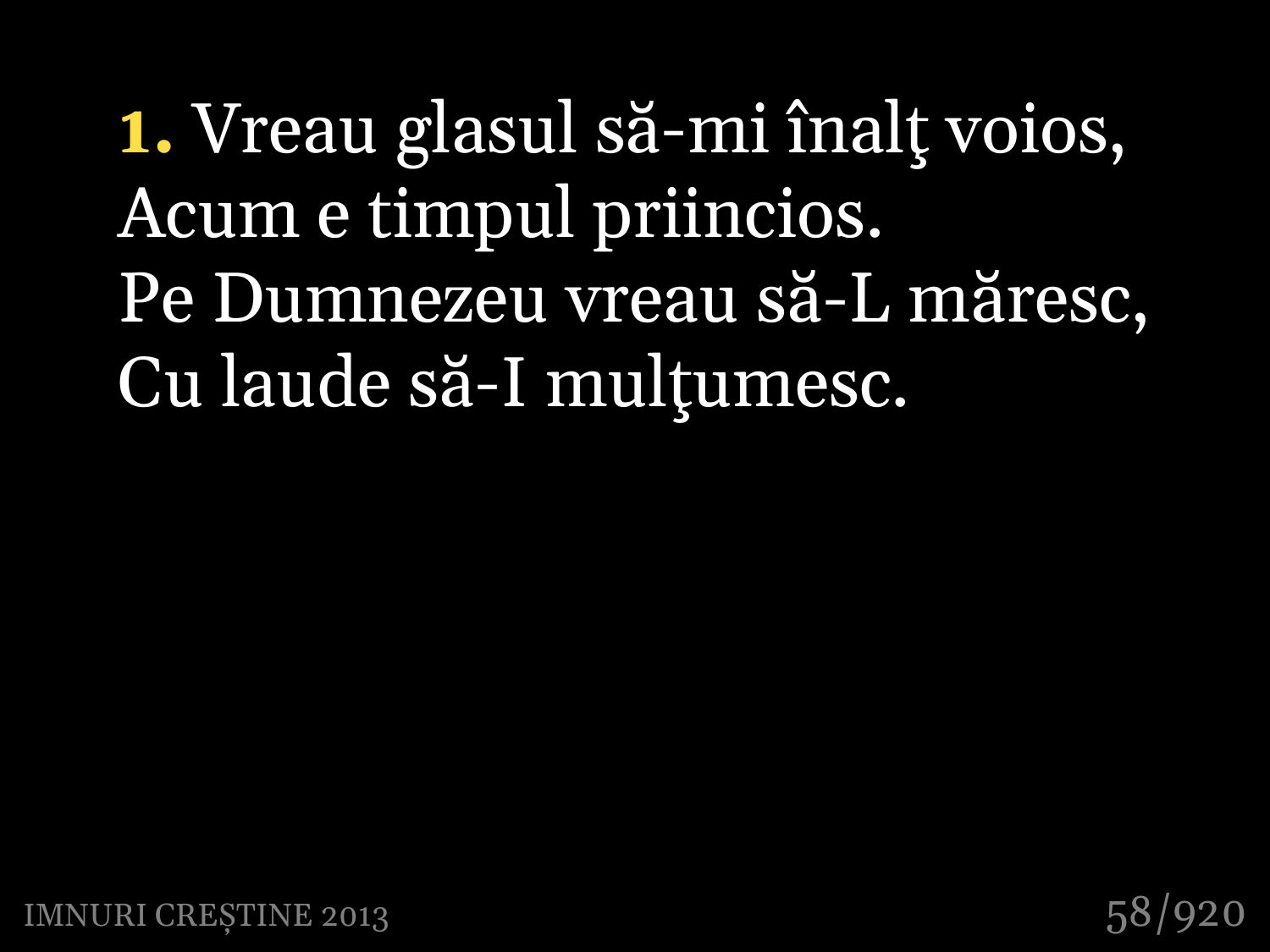

1. Vreau glasul să-mi înalţ voios,
Acum e timpul priincios.
Pe Dumnezeu vreau să-L măresc,
Cu laude să-I mulţumesc.
58/920
IMNURI CREȘTINE 2013